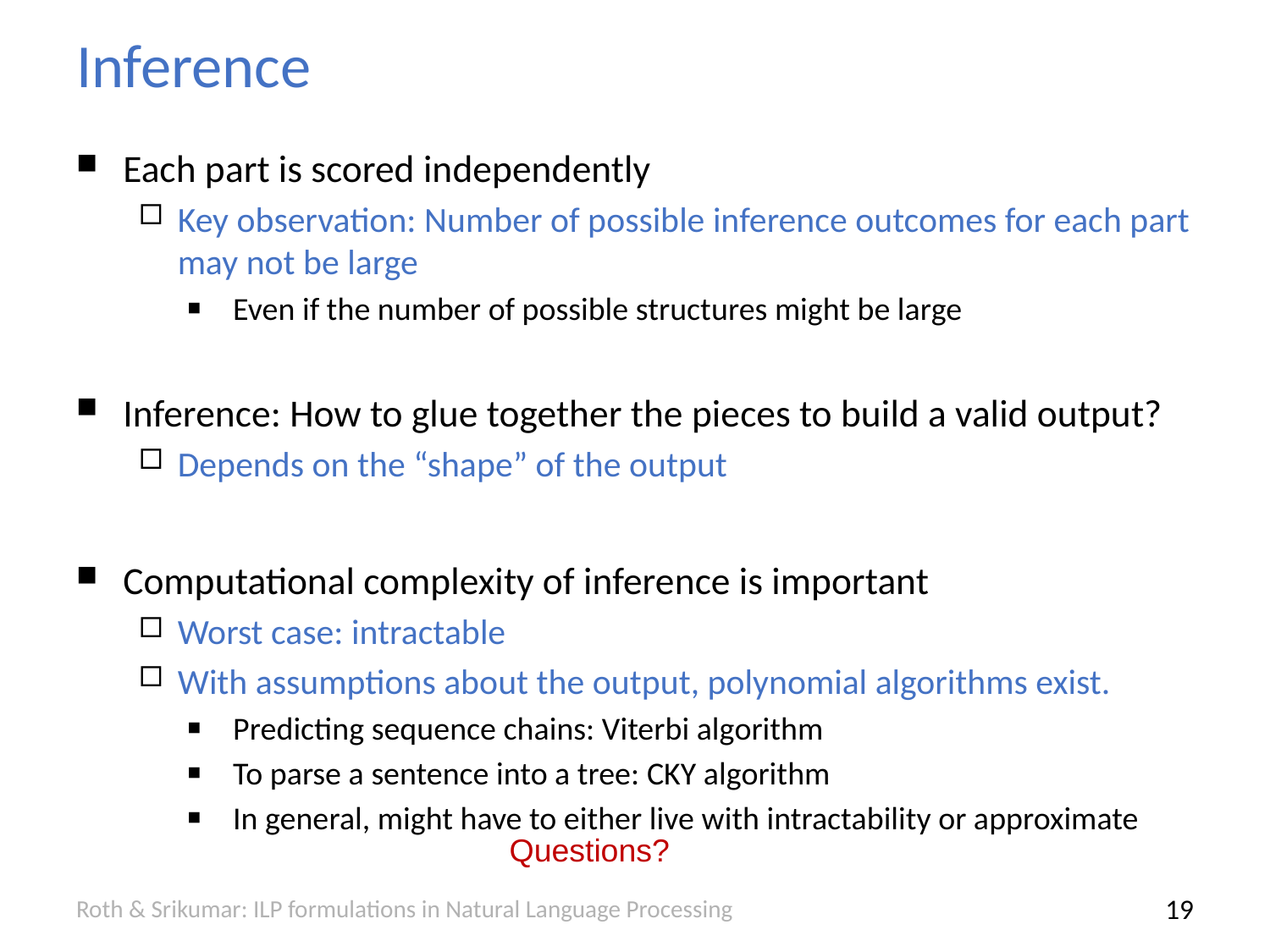

# Inference
Each part is scored independently
Key observation: Number of possible inference outcomes for each part may not be large
Even if the number of possible structures might be large

Inference: How to glue together the pieces to build a valid output?
Depends on the “shape” of the output

Computational complexity of inference is important
Worst case: intractable
With assumptions about the output, polynomial algorithms exist.
Predicting sequence chains: Viterbi algorithm
To parse a sentence into a tree: CKY algorithm
In general, might have to either live with intractability or approximate

Questions?
Roth & Srikumar: ILP formulations in Natural Language Processing
19